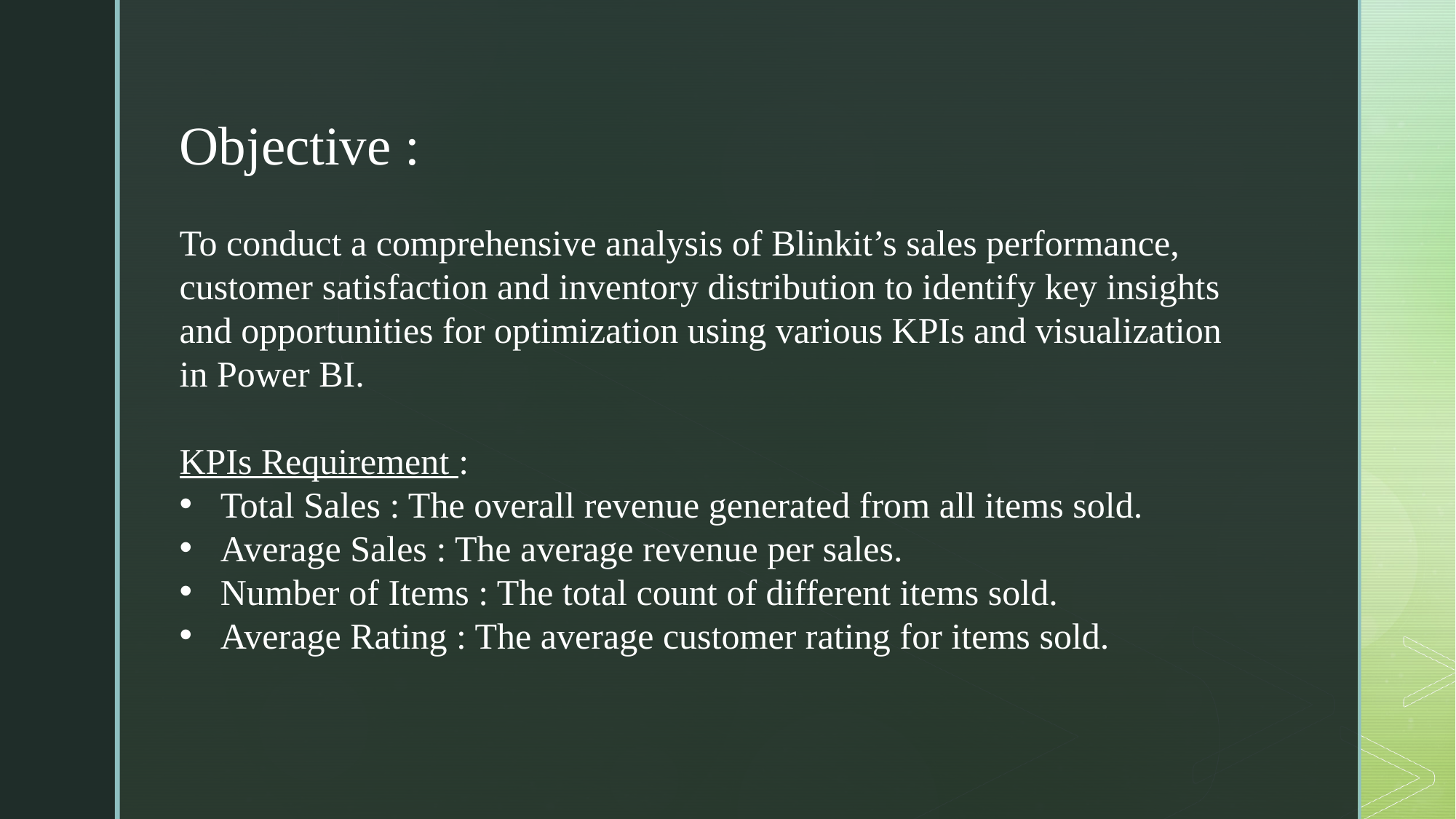

Objective :

To conduct a comprehensive analysis of Blinkit’s sales performance, customer satisfaction and inventory distribution to identify key insights and opportunities for optimization using various KPIs and visualization in Power BI.

KPIs Requirement :
Total Sales : The overall revenue generated from all items sold.
Average Sales : The average revenue per sales.
Number of Items : The total count of different items sold.
Average Rating : The average customer rating for items sold.